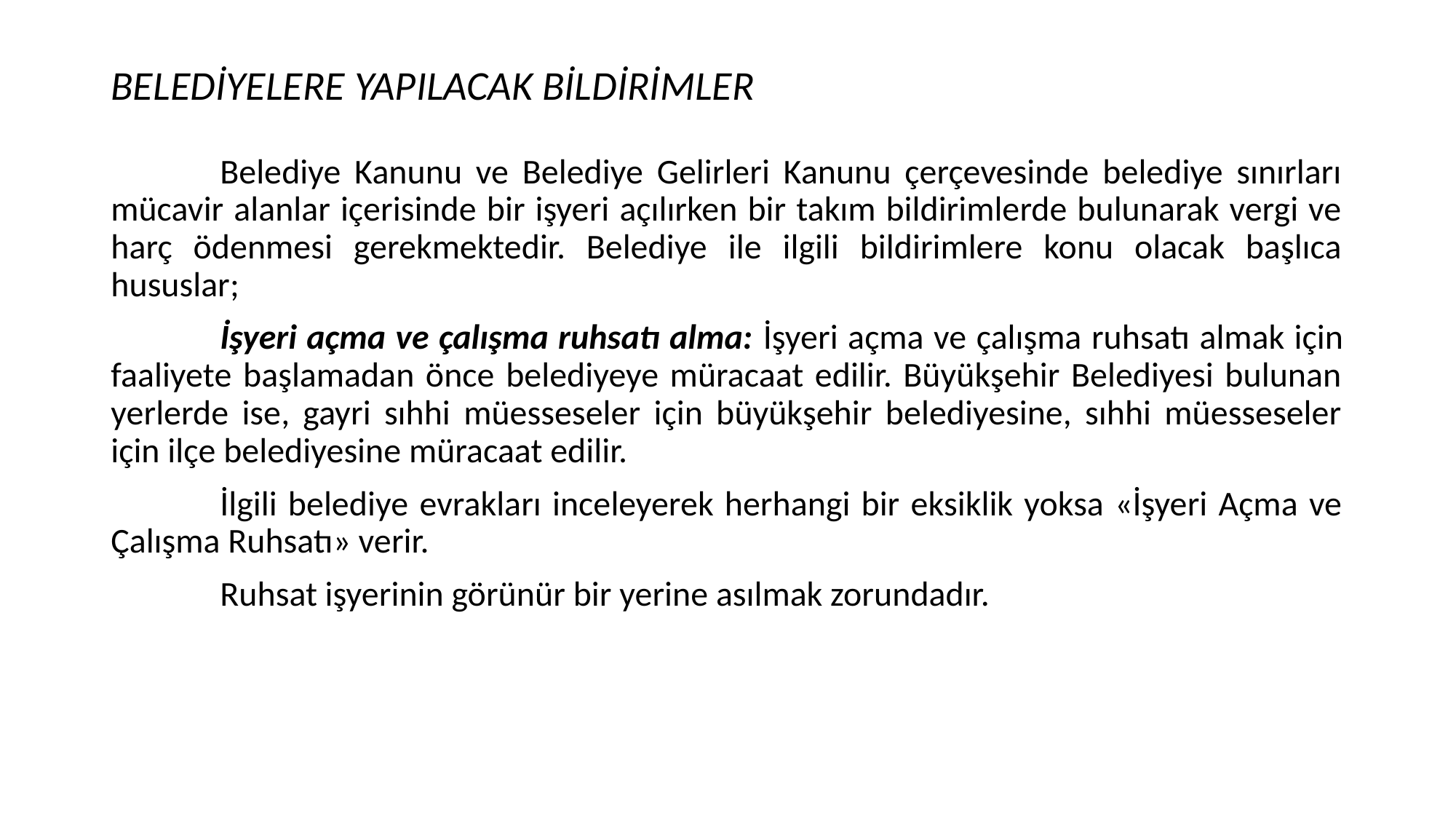

# BELEDİYELERE YAPILACAK BİLDİRİMLER
	Belediye Kanunu ve Belediye Gelirleri Kanunu çerçevesinde belediye sınırları mücavir alanlar içerisinde bir işyeri açılırken bir takım bildirimlerde bulunarak vergi ve harç ödenmesi gerekmektedir. Belediye ile ilgili bildirimlere konu olacak başlıca hususlar;
	İşyeri açma ve çalışma ruhsatı alma: İşyeri açma ve çalışma ruhsatı almak için faaliyete başlamadan önce belediyeye müracaat edilir. Büyükşehir Belediyesi bulunan yerlerde ise, gayri sıhhi müesseseler için büyükşehir belediyesine, sıhhi müesseseler için ilçe belediyesine müracaat edilir.
	İlgili belediye evrakları inceleyerek herhangi bir eksiklik yoksa «İşyeri Açma ve Çalışma Ruhsatı» verir.
	Ruhsat işyerinin görünür bir yerine asılmak zorundadır.